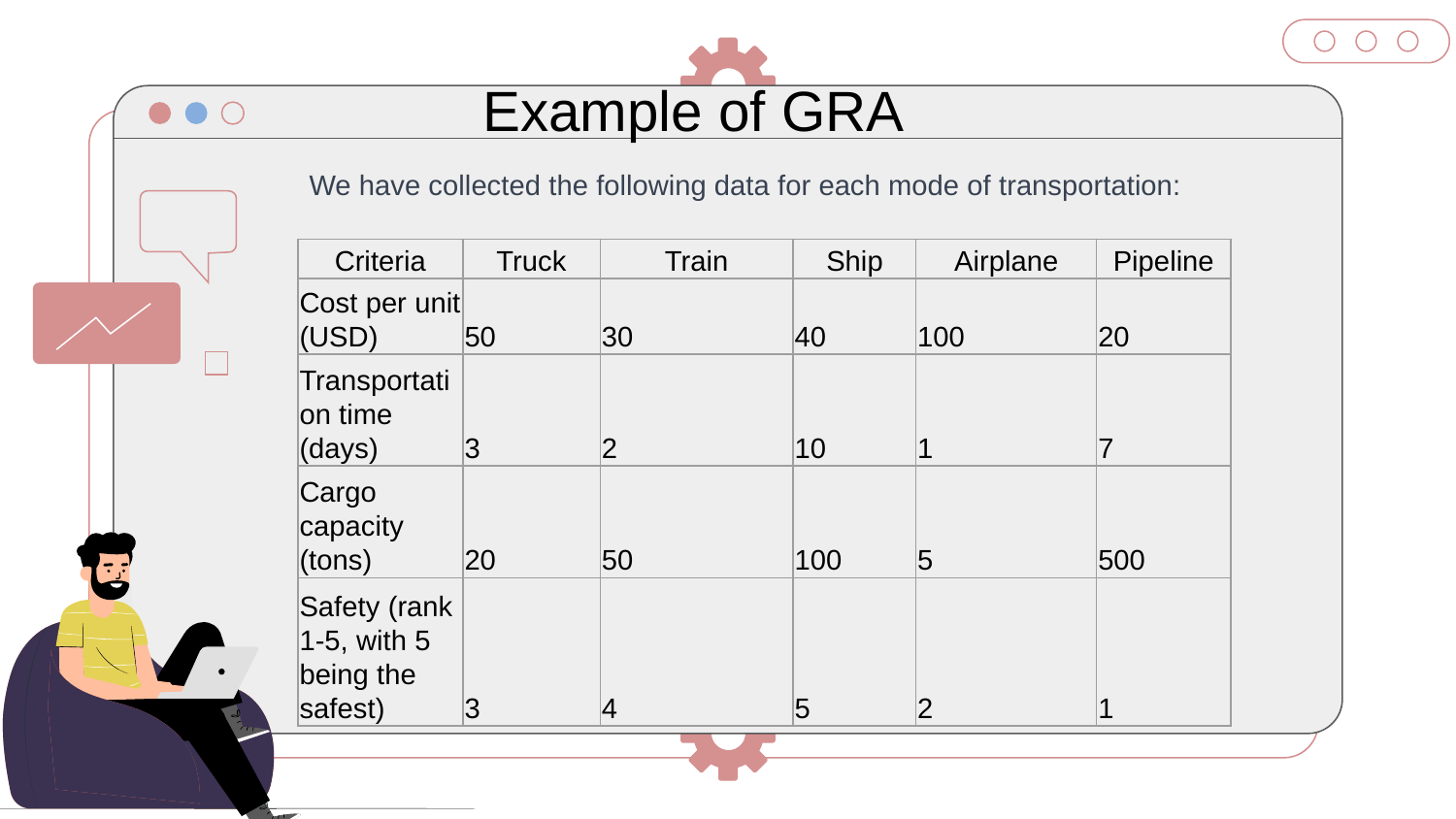

Example of GRA

We have collected the following data for each mode of transportation:

| Criteria | Truck | Train | Ship | Airplane | Pipeline |
| --- | --- | --- | --- | --- | --- |
| Cost per unit (USD) | 50 | 30 | 40 | 100 | 20 |
| Transportation time (days) | 3 | 2 | 10 | 1 | 7 |
| Cargo capacity (tons) | 20 | 50 | 100 | 5 | 500 |
| Safety (rank 1-5, with 5 being the safest) | 3 | 4 | 5 | 2 | 1 |